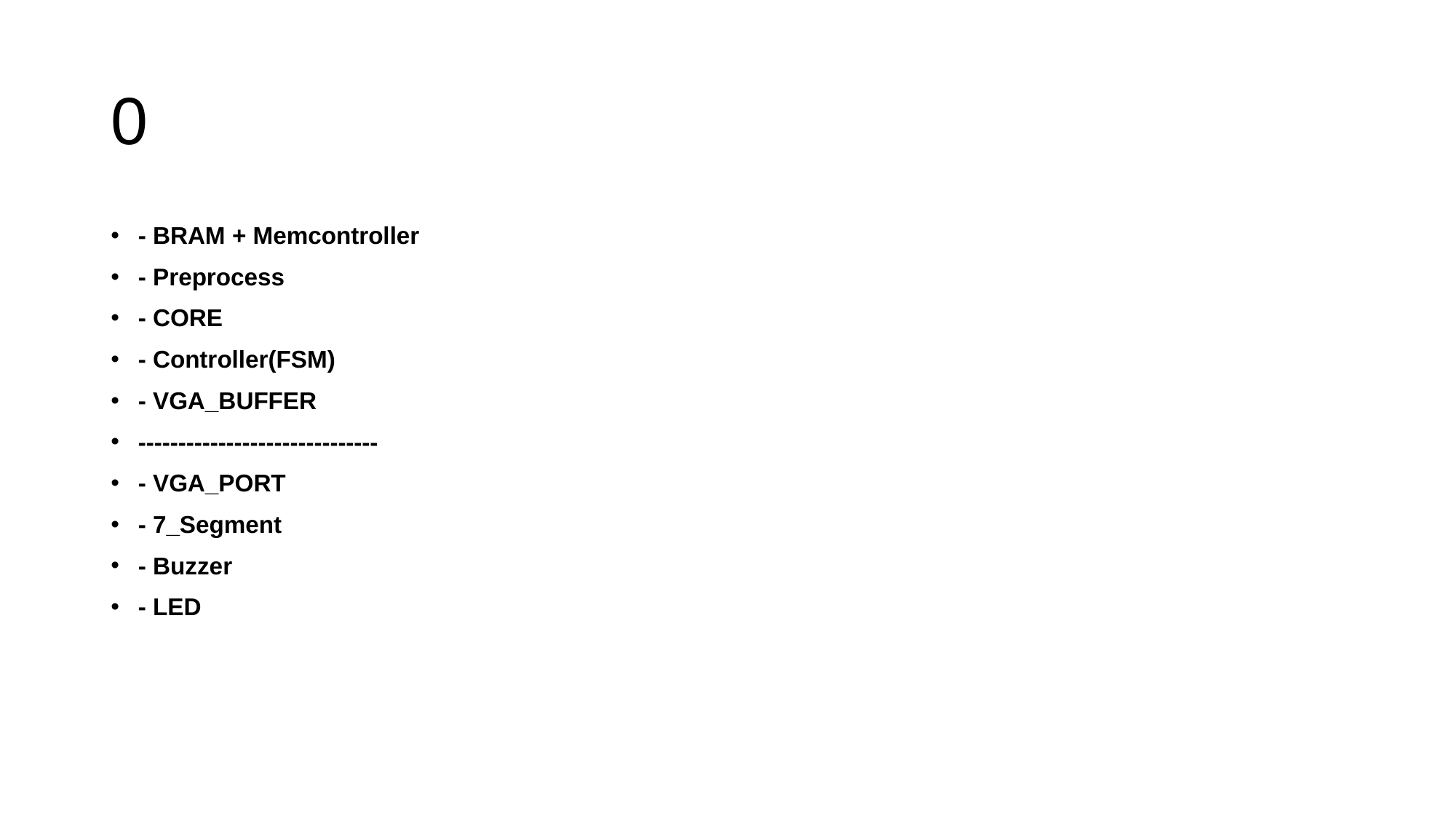

# 0
- BRAM + Memcontroller
- Preprocess
- CORE
- Controller(FSM)
- VGA_BUFFER
------------------------------
- VGA_PORT
- 7_Segment
- Buzzer
- LED